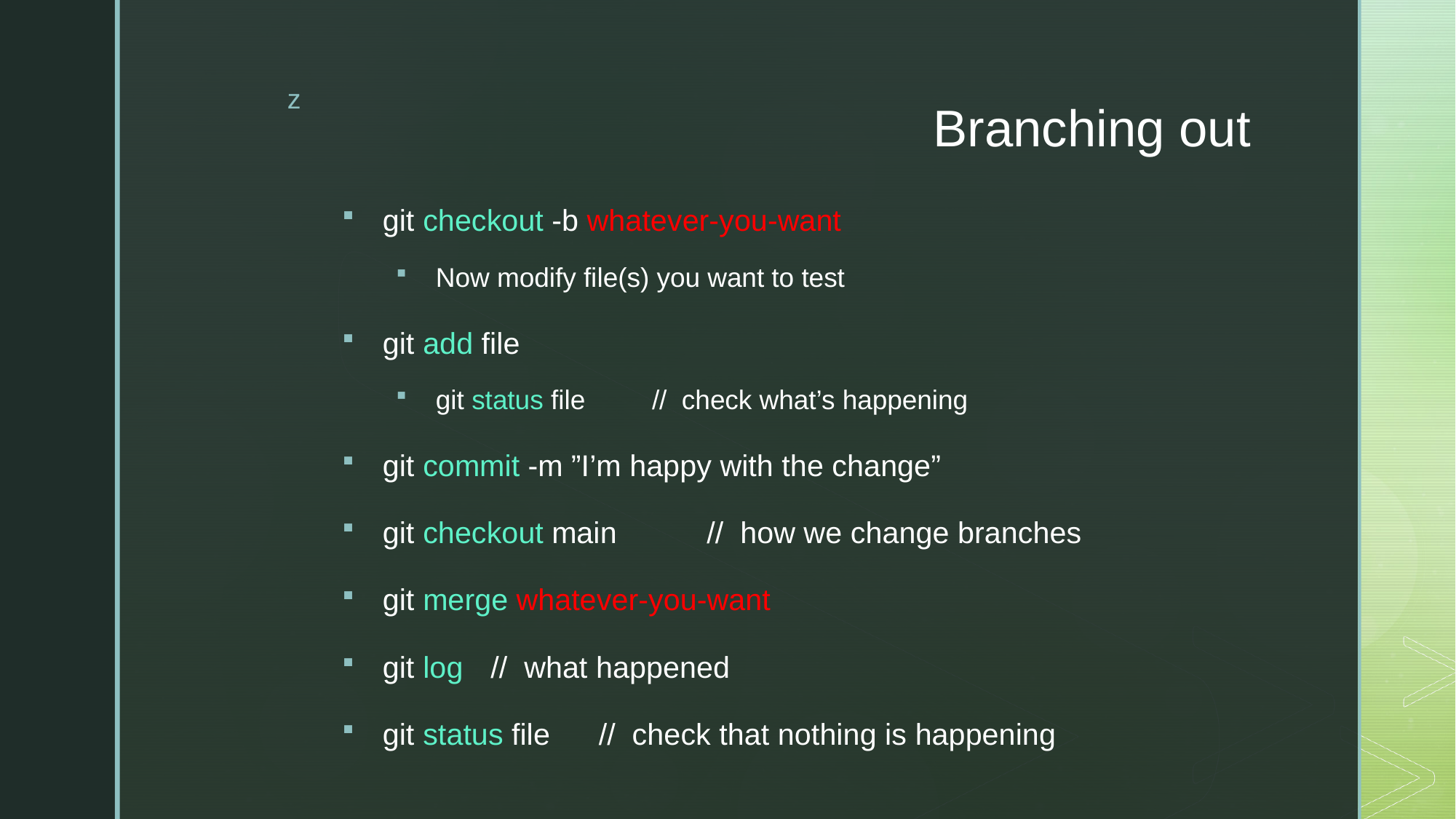

# Branching out
git checkout -b whatever-you-want
Now modify file(s) you want to test
git add file
git status file		//  check what’s happening
git commit -m ”I’m happy with the change”
git checkout main		//  how we change branches
git merge whatever-you-want
git log			//  what happened
git status file			//  check that nothing is happening